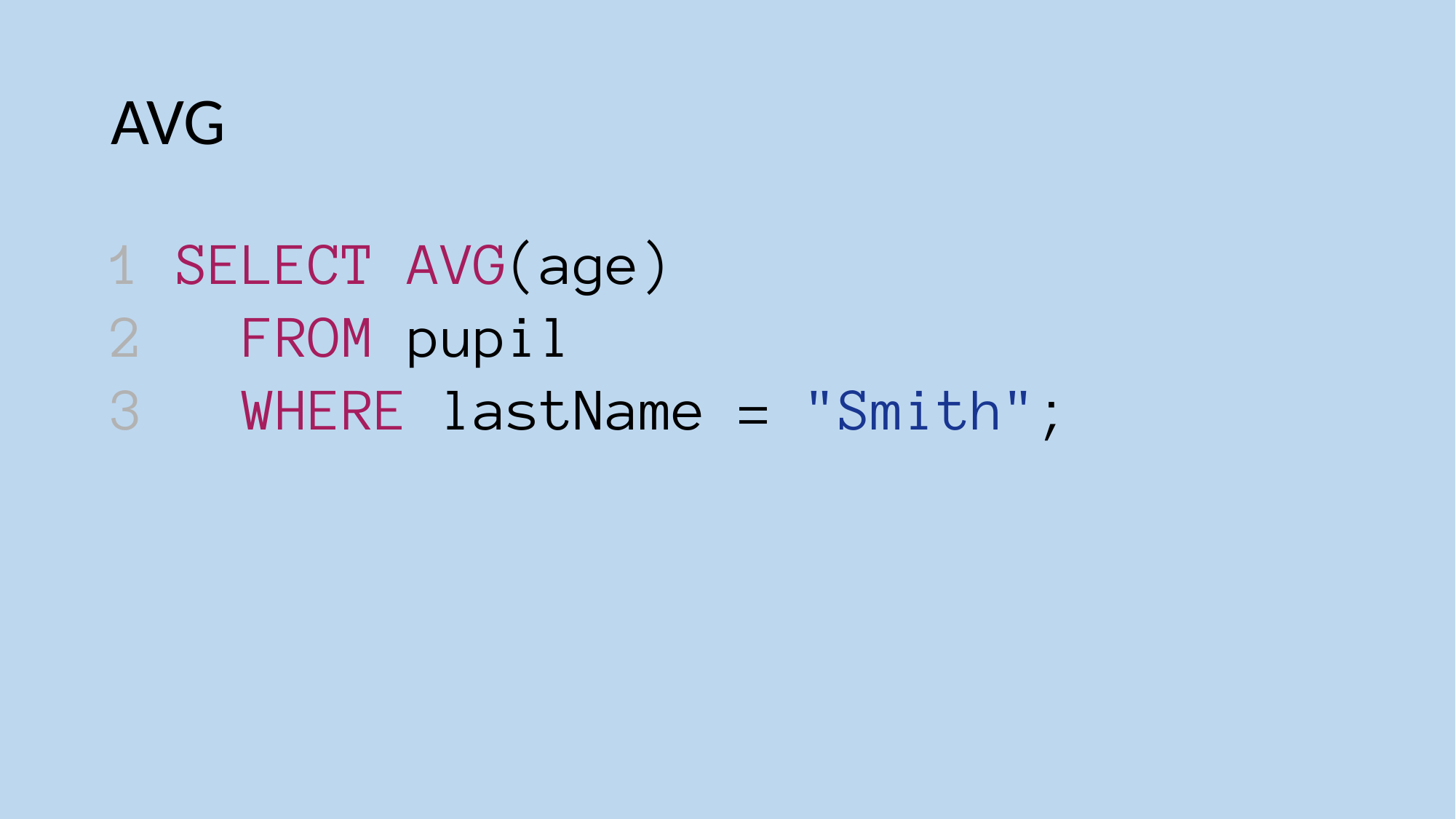

# AVG
1 SELECT AVG(age)
2   FROM pupil
3   WHERE lastName = "Smith";